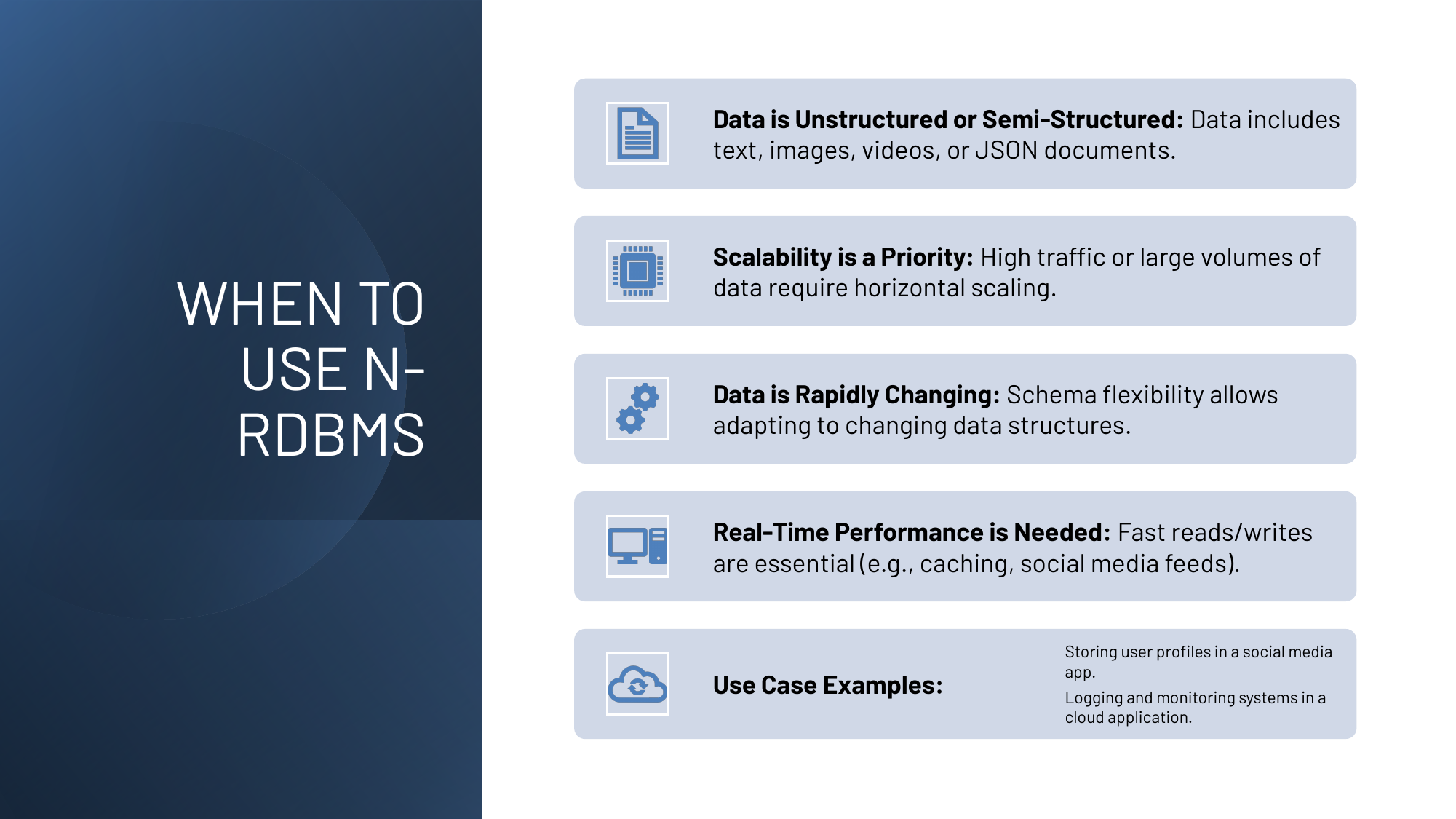

# WHEN TO USE N-RDBMS
Data is Unstructured or Semi-Structured: Data includes text, images, videos, or JSON documents.
Scalability is a Priority: High traffic or large volumes of data require horizontal scaling.
Data is Rapidly Changing: Schema flexibility allows adapting to changing data structures.
Real-Time Performance is Needed: Fast reads/writes are essential (e.g., caching, social media feeds).
Use Case Examples:
Storing user profiles in a social media app.
Logging and monitoring systems in a cloud application.